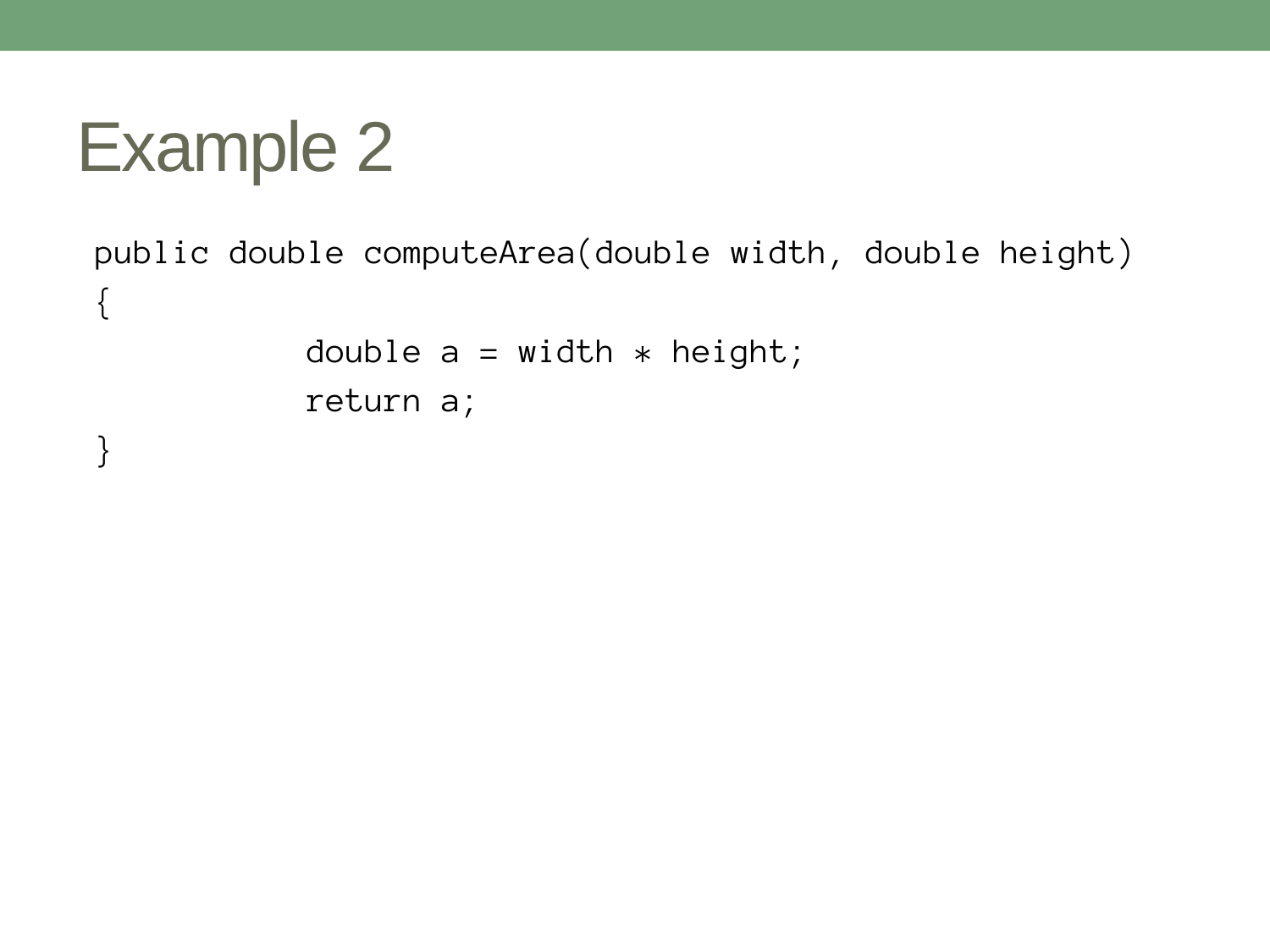

# Example 2
 public double computeArea(double width, double height)
 {
            double a = width * height;
            return a;
 }